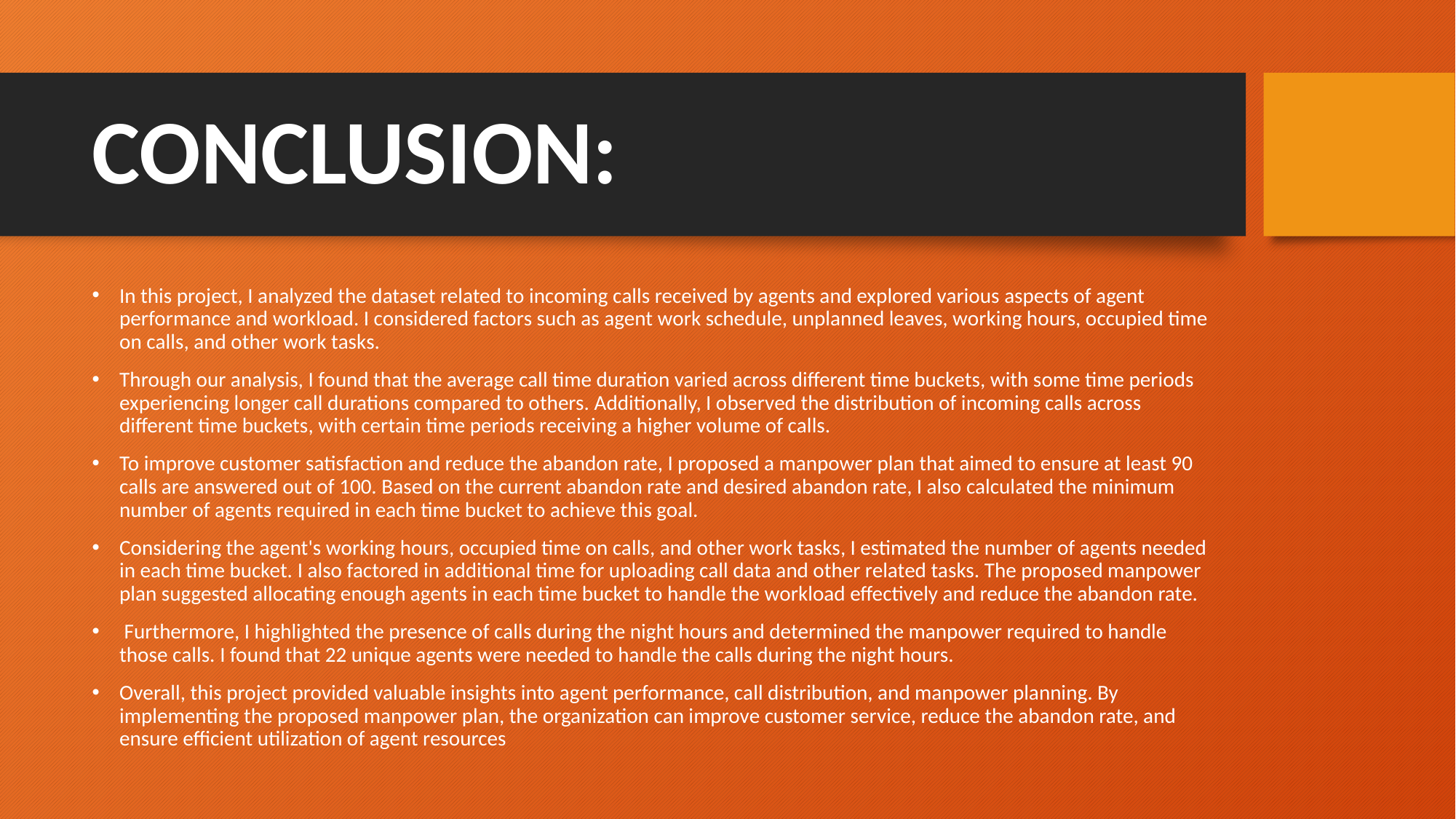

# CONCLUSION:
In this project, I analyzed the dataset related to incoming calls received by agents and explored various aspects of agent performance and workload. I considered factors such as agent work schedule, unplanned leaves, working hours, occupied time on calls, and other work tasks.
Through our analysis, I found that the average call time duration varied across different time buckets, with some time periods experiencing longer call durations compared to others. Additionally, I observed the distribution of incoming calls across different time buckets, with certain time periods receiving a higher volume of calls.
To improve customer satisfaction and reduce the abandon rate, I proposed a manpower plan that aimed to ensure at least 90 calls are answered out of 100. Based on the current abandon rate and desired abandon rate, I also calculated the minimum number of agents required in each time bucket to achieve this goal.
Considering the agent's working hours, occupied time on calls, and other work tasks, I estimated the number of agents needed in each time bucket. I also factored in additional time for uploading call data and other related tasks. The proposed manpower plan suggested allocating enough agents in each time bucket to handle the workload effectively and reduce the abandon rate.
 Furthermore, I highlighted the presence of calls during the night hours and determined the manpower required to handle those calls. I found that 22 unique agents were needed to handle the calls during the night hours.
Overall, this project provided valuable insights into agent performance, call distribution, and manpower planning. By implementing the proposed manpower plan, the organization can improve customer service, reduce the abandon rate, and ensure efficient utilization of agent resources